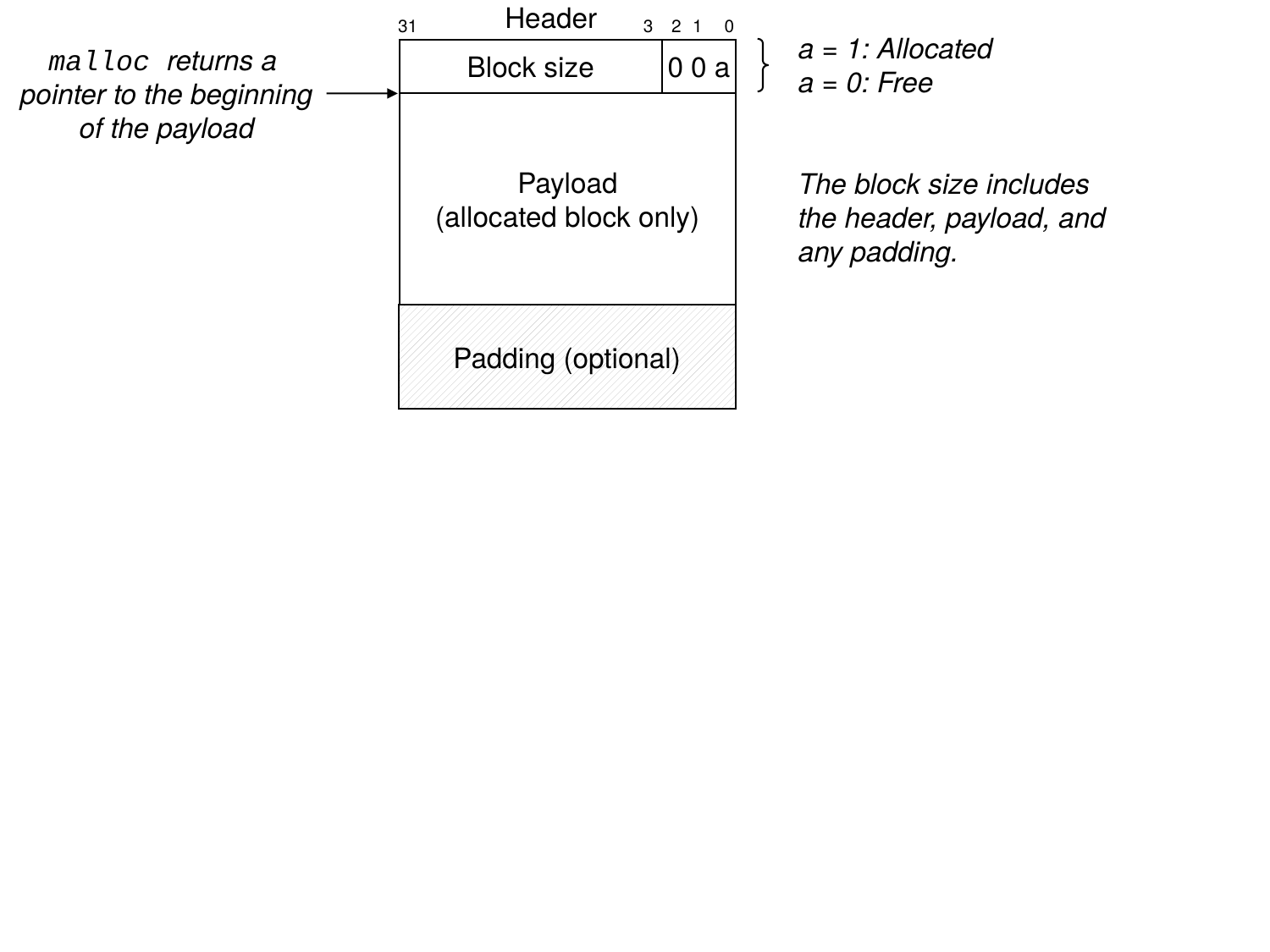

Header
31
3
2
1
0
a = 1: Allocated
a = 0: Free

The block size includes
the header, payload, and
any padding.
malloc returns a
pointer to the beginning
of the payload

Block size
0 0 a
Payload
(allocated block only)

Padding (optional)